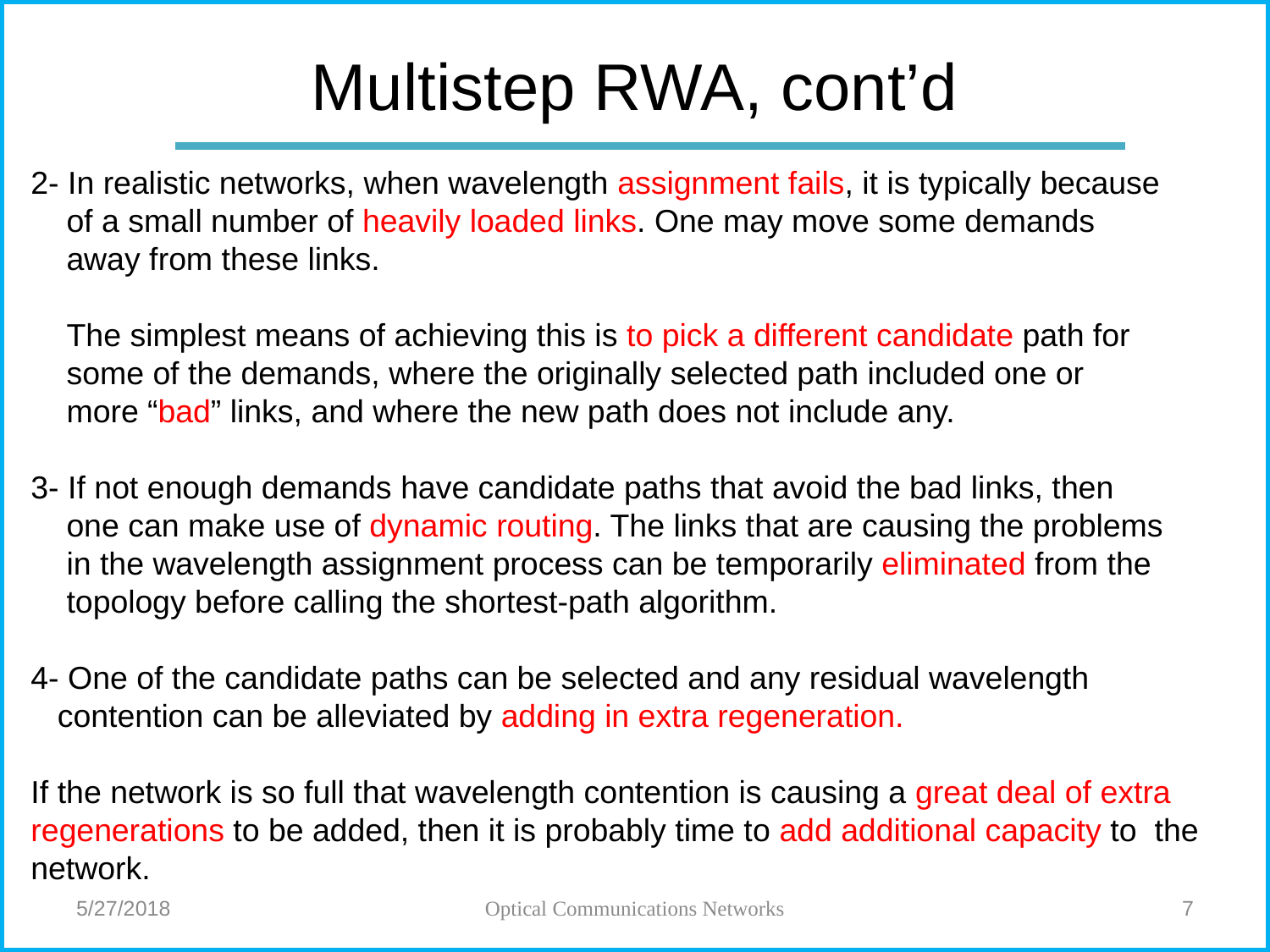

# Multistep RWA, cont’d
2- In realistic networks, when wavelength assignment fails, it is typically because
    of a small number of heavily loaded links. One may move some demands
    away from these links.

    The simplest means of achieving this is to pick a different candidate path for
    some of the demands, where the originally selected path included one or
    more “bad” links, and where the new path does not include any.

3- If not enough demands have candidate paths that avoid the bad links, then
    one can make use of dynamic routing. The links that are causing the problems
    in the wavelength assignment process can be temporarily eliminated from the
    topology before calling the shortest-path algorithm.

4- One of the candidate paths can be selected and any residual wavelength
   contention can be alleviated by adding in extra regeneration.

If the network is so full that wavelength contention is causing a great deal of extra regenerations to be added, then it is probably time to add additional capacity to  the network.

5/27/2018
Optical Communications Networks
7